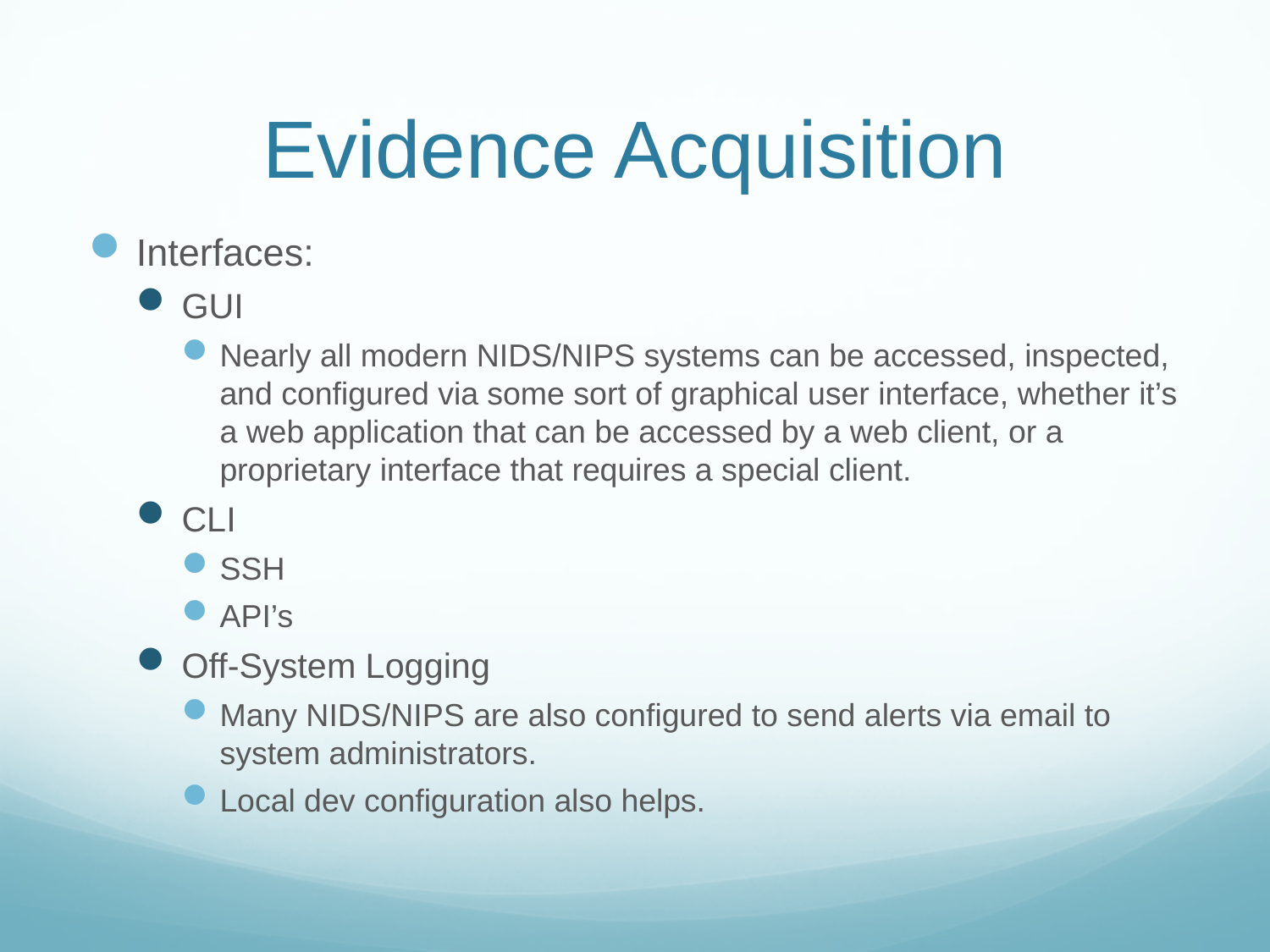

# Evidence Acquisition
Interfaces:
GUI
Nearly all modern NIDS/NIPS systems can be accessed, inspected, and conﬁgured via some sort of graphical user interface, whether it’s a web application that can be accessed by a web client, or a proprietary interface that requires a special client.
CLI
SSH
API’s
Off-System Logging
Many NIDS/NIPS are also conﬁgured to send alerts via email to system administrators.
Local dev configuration also helps.